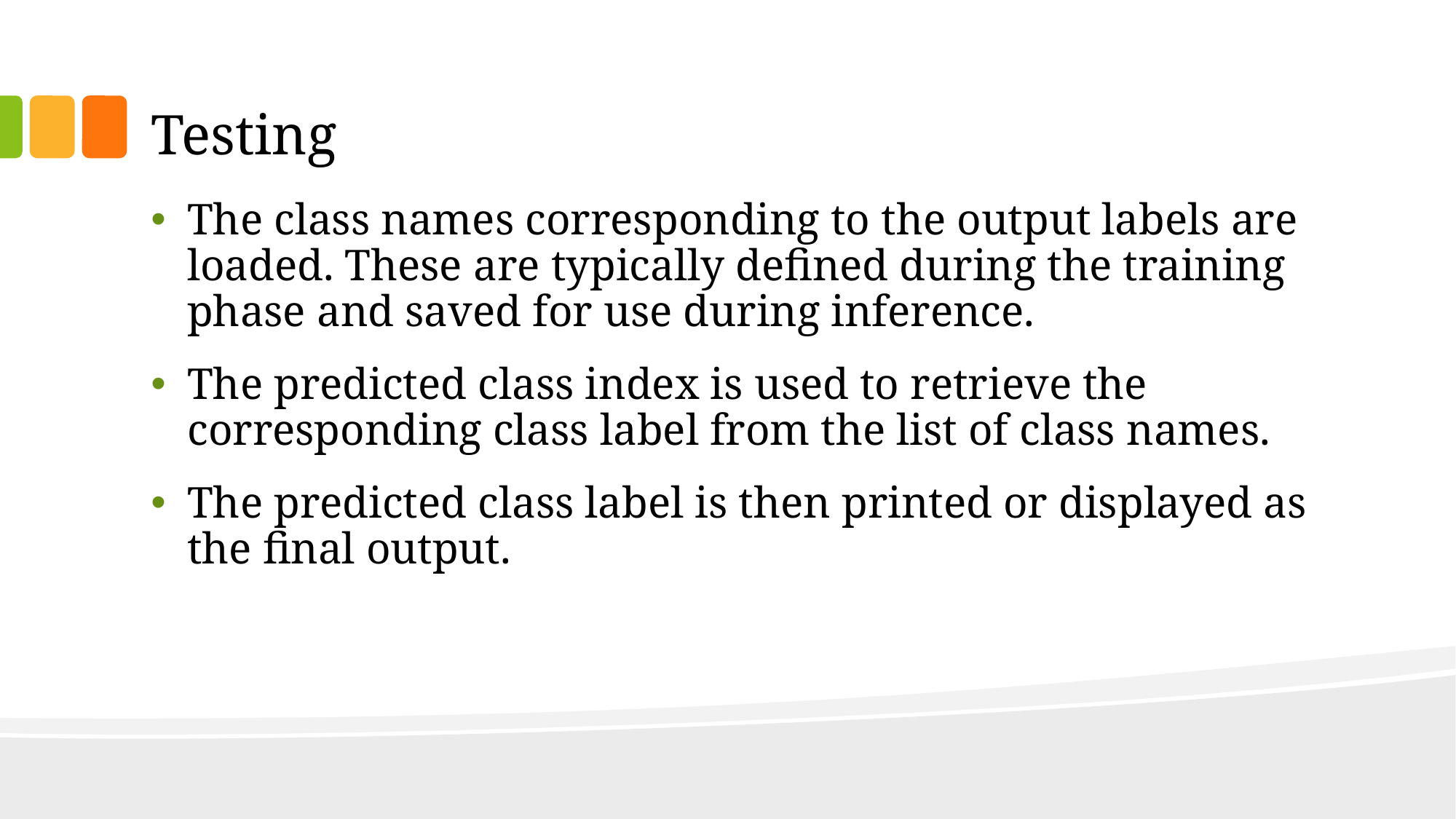

# Testing
The class names corresponding to the output labels are loaded. These are typically defined during the training phase and saved for use during inference.
The predicted class index is used to retrieve the corresponding class label from the list of class names.
The predicted class label is then printed or displayed as the final output.